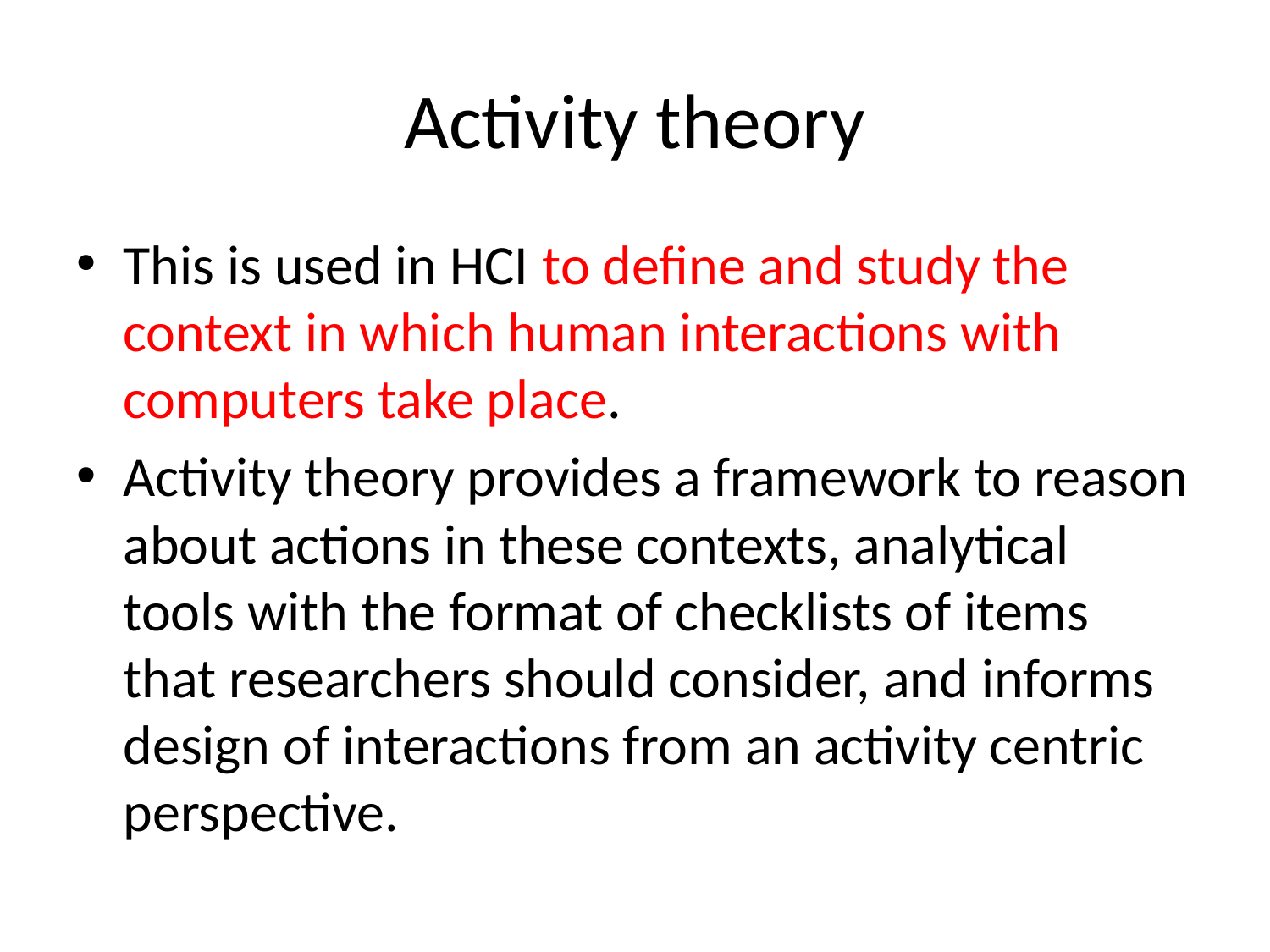

# Activity theory
This is used in HCI to define and study the context in which human interactions with computers take place.
Activity theory provides a framework to reason about actions in these contexts, analytical tools with the format of checklists of items that researchers should consider, and informs design of interactions from an activity centric perspective.